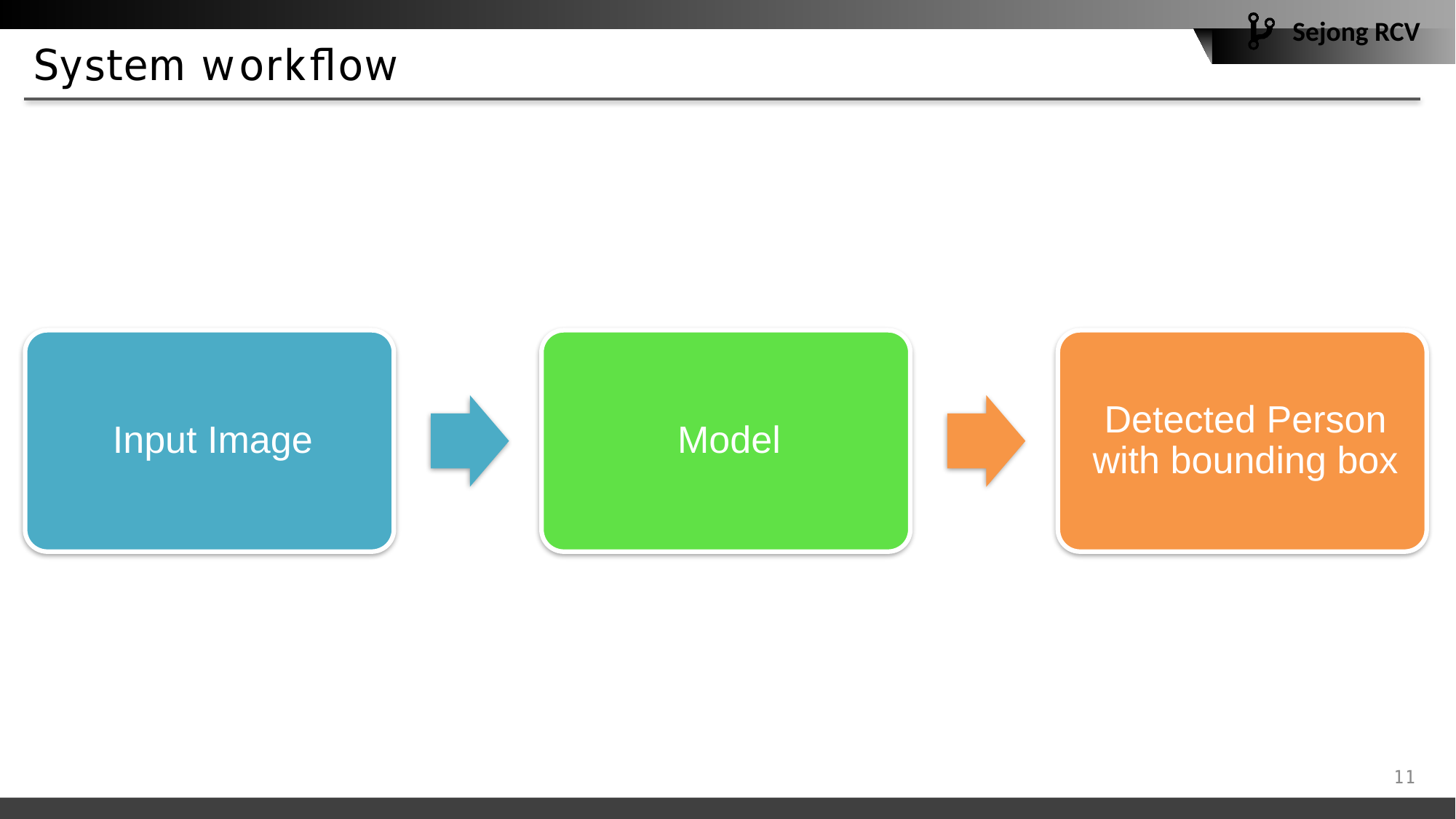

# System workflow
Input Image

Model

Detected Person with bounding box
11